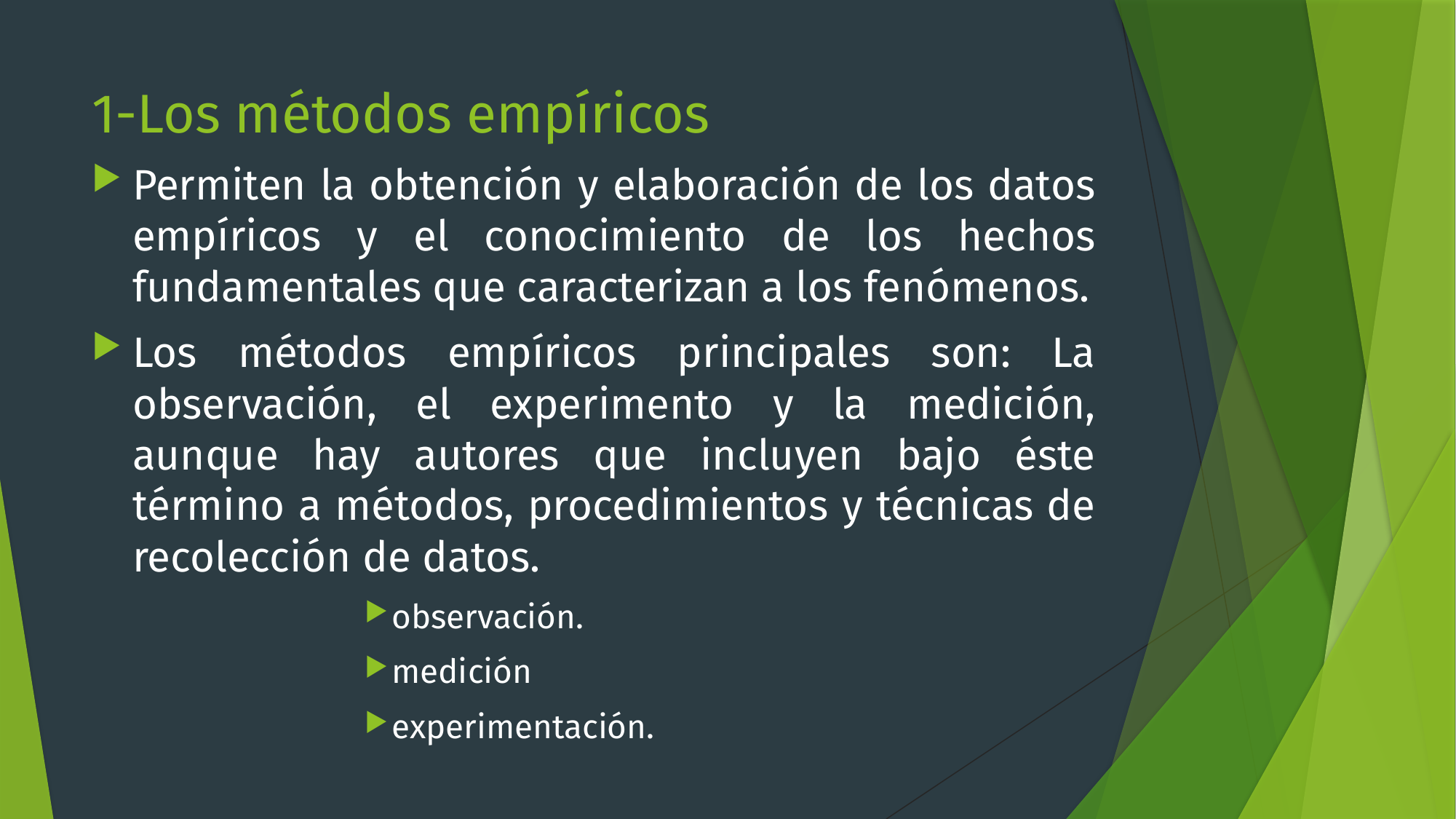

# 1-Los métodos empíricos
Permiten la obtención y elaboración de los datos empíricos y el conocimiento de los hechos fundamentales que caracterizan a los fenómenos.
Los métodos empíricos principales son: La observación, el experimento y la medición, aunque hay autores que incluyen bajo éste término a métodos, procedimientos y técnicas de recolección de datos.
observación.
medición
experimentación.